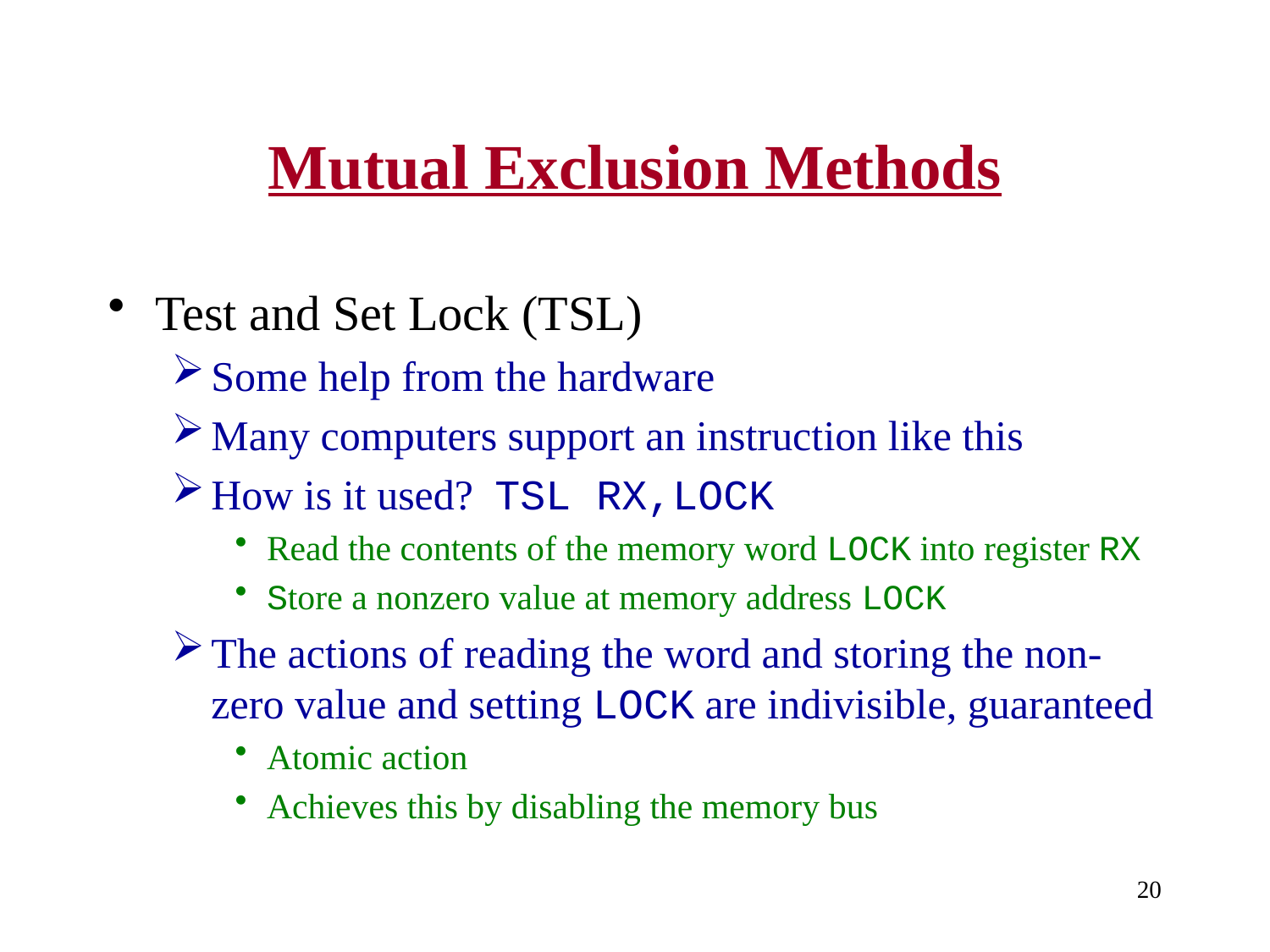

# Mutual Exclusion Methods
Test and Set Lock (TSL)
Some help from the hardware
Many computers support an instruction like this
How is it used?  TSL RX,LOCK
Read the contents of the memory word LOCK into register RX
Store a nonzero value at memory address LOCK
The actions of reading the word and storing the non-zero value and setting LOCK are indivisible, guaranteed
Atomic action
Achieves this by disabling the memory bus
20